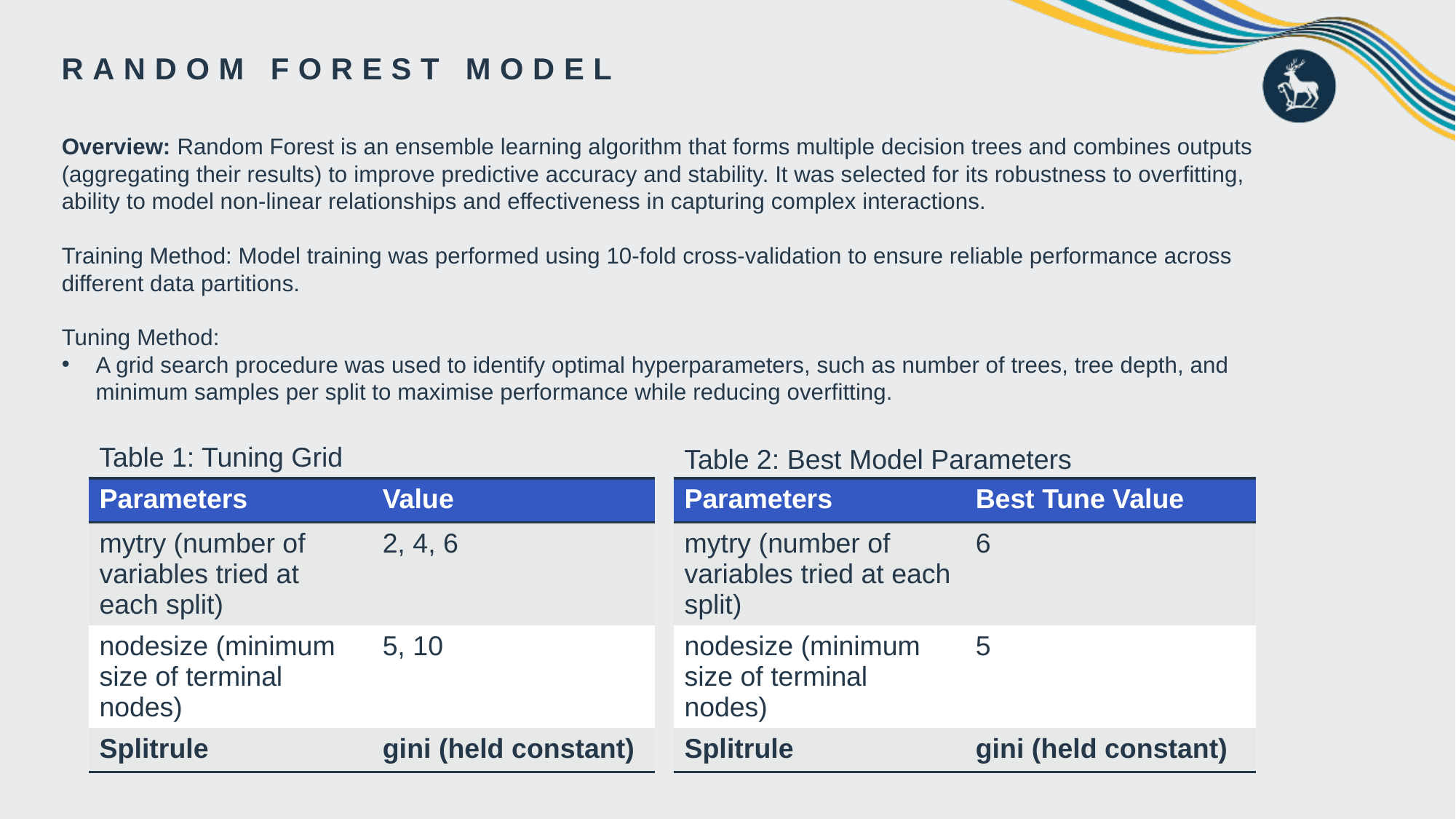

Random forest model
Overview: Random Forest is an ensemble learning algorithm that forms multiple decision trees and combines outputs (aggregating their results) to improve predictive accuracy and stability. It was selected for its robustness to overfitting, ability to model non-linear relationships and effectiveness in capturing complex interactions.

Training Method: Model training was performed using 10-fold cross-validation to ensure reliable performance across different data partitions.

Tuning Method:
A grid search procedure was used to identify optimal hyperparameters, such as number of trees, tree depth, and minimum samples per split to maximise performance while reducing overfitting.
Table 1: Tuning Grid
Table 2: Best Model Parameters
| Parameters | Value |
| --- | --- |
| mytry (number of variables tried at each split) | 2, 4, 6 |
| nodesize (minimum size of terminal nodes) | 5, 10 |
| Splitrule | gini (held constant) |
| Parameters | Best Tune Value |
| --- | --- |
| mytry (number of variables tried at each split) | 6 |
| nodesize (minimum size of terminal nodes) | 5 |
| Splitrule | gini (held constant) |